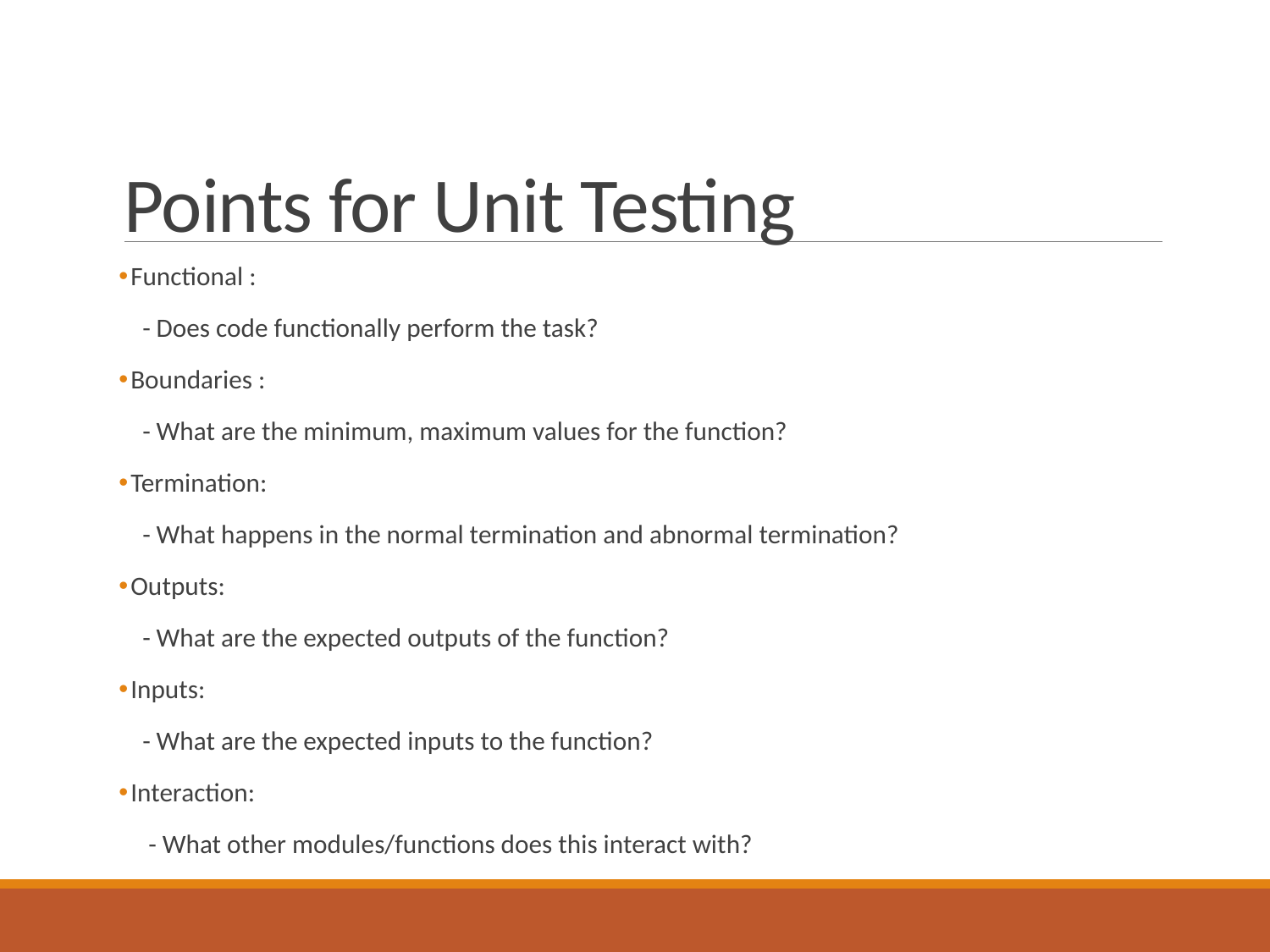

# Points for Unit Testing
Functional :
    - Does code functionally perform the task?
Boundaries :
    - What are the minimum, maximum values for the function?
Termination:
    - What happens in the normal termination and abnormal termination?
Outputs:
    - What are the expected outputs of the function?
Inputs:
    - What are the expected inputs to the function?
Interaction:
     - What other modules/functions does this interact with?